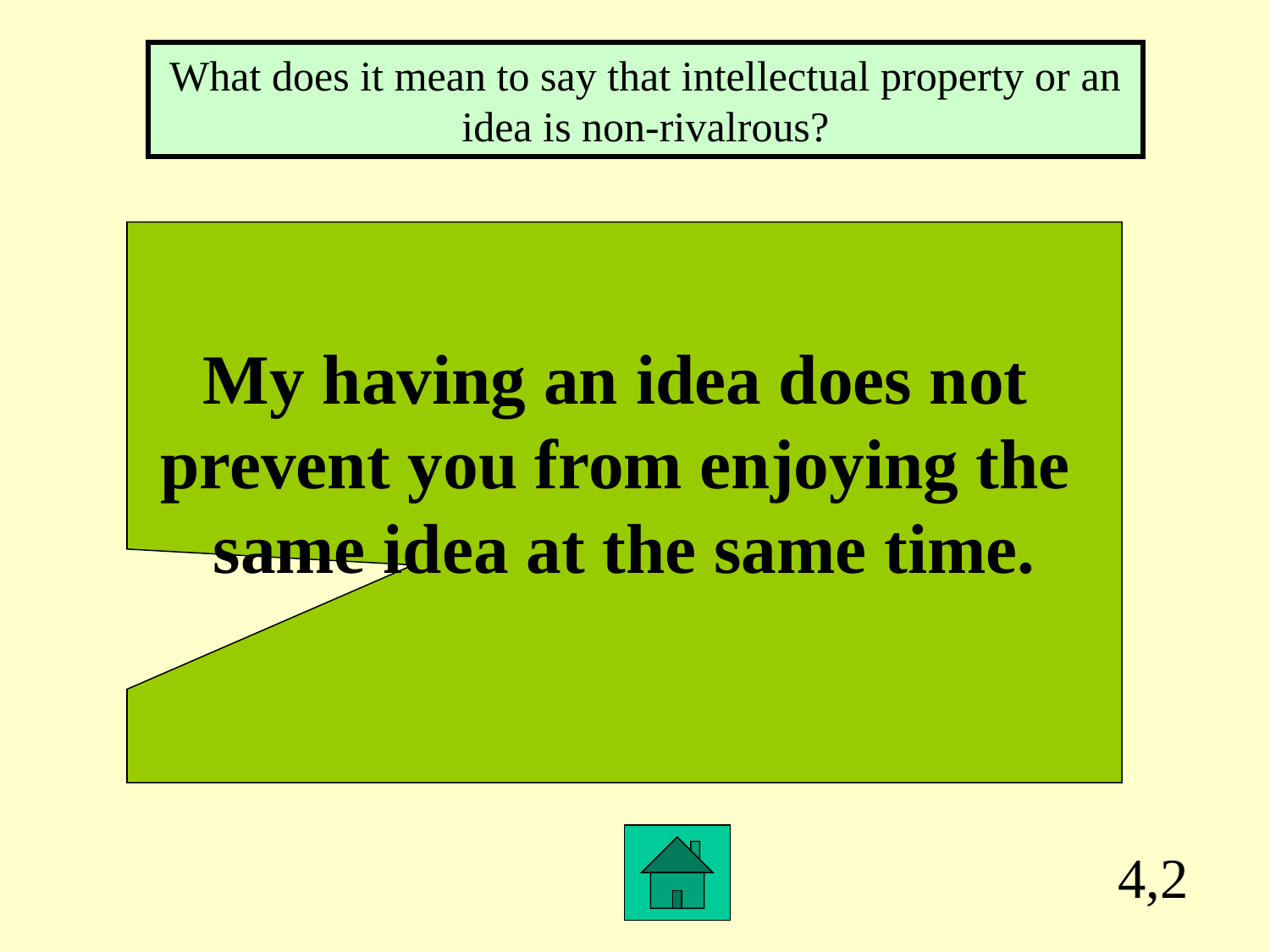

What does it mean to say that intellectual property or an idea is non-rivalrous?
My having an idea does not
prevent you from enjoying the
same idea at the same time.

4,2